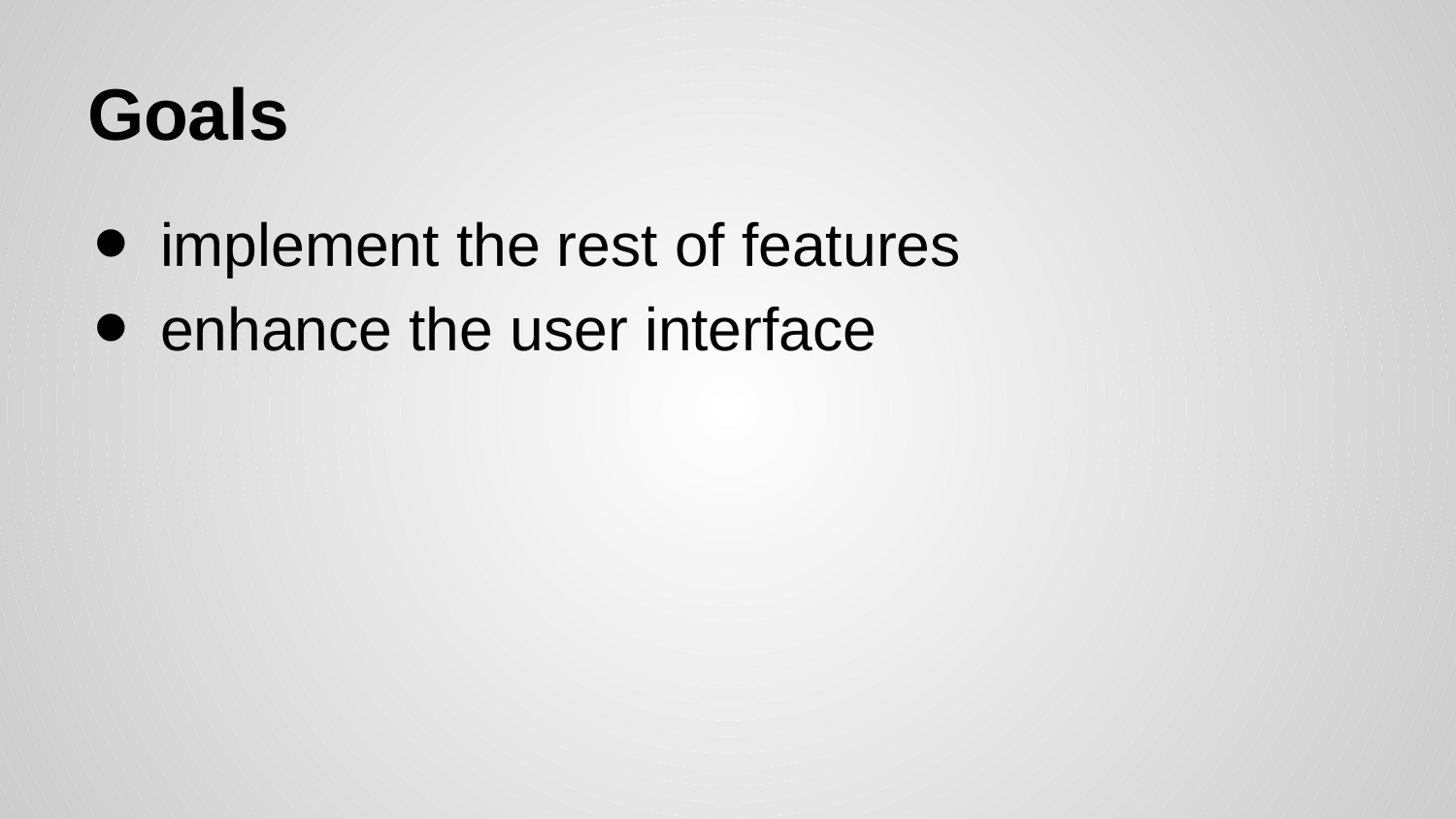

# Goals
implement the rest of features
enhance the user interface